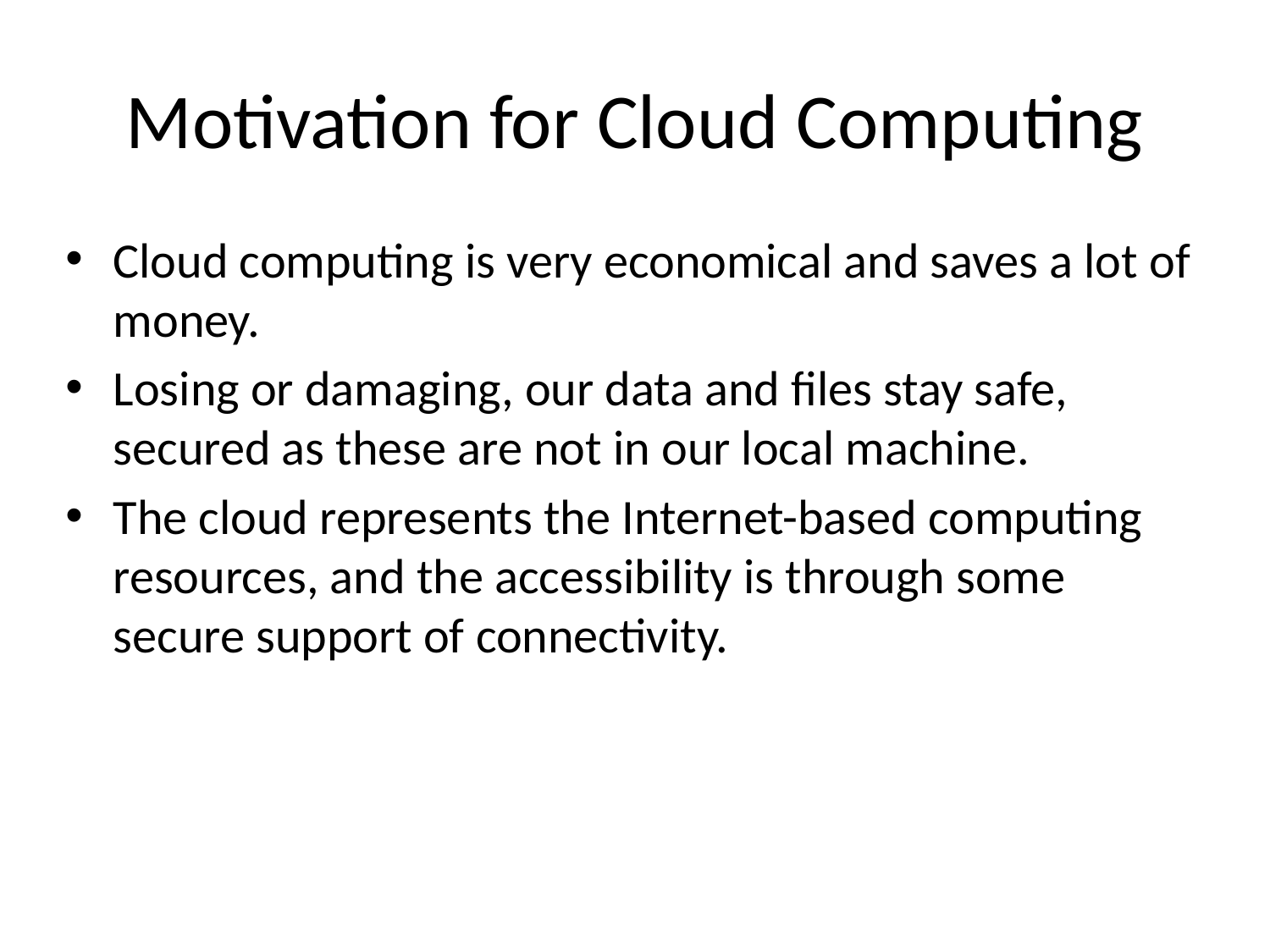

# Motivation for Cloud Computing
Cloud computing is very economical and saves a lot of money.
Losing or damaging, our data and files stay safe, secured as these are not in our local machine.
The cloud represents the Internet-based computing resources, and the accessibility is through some secure support of connectivity.